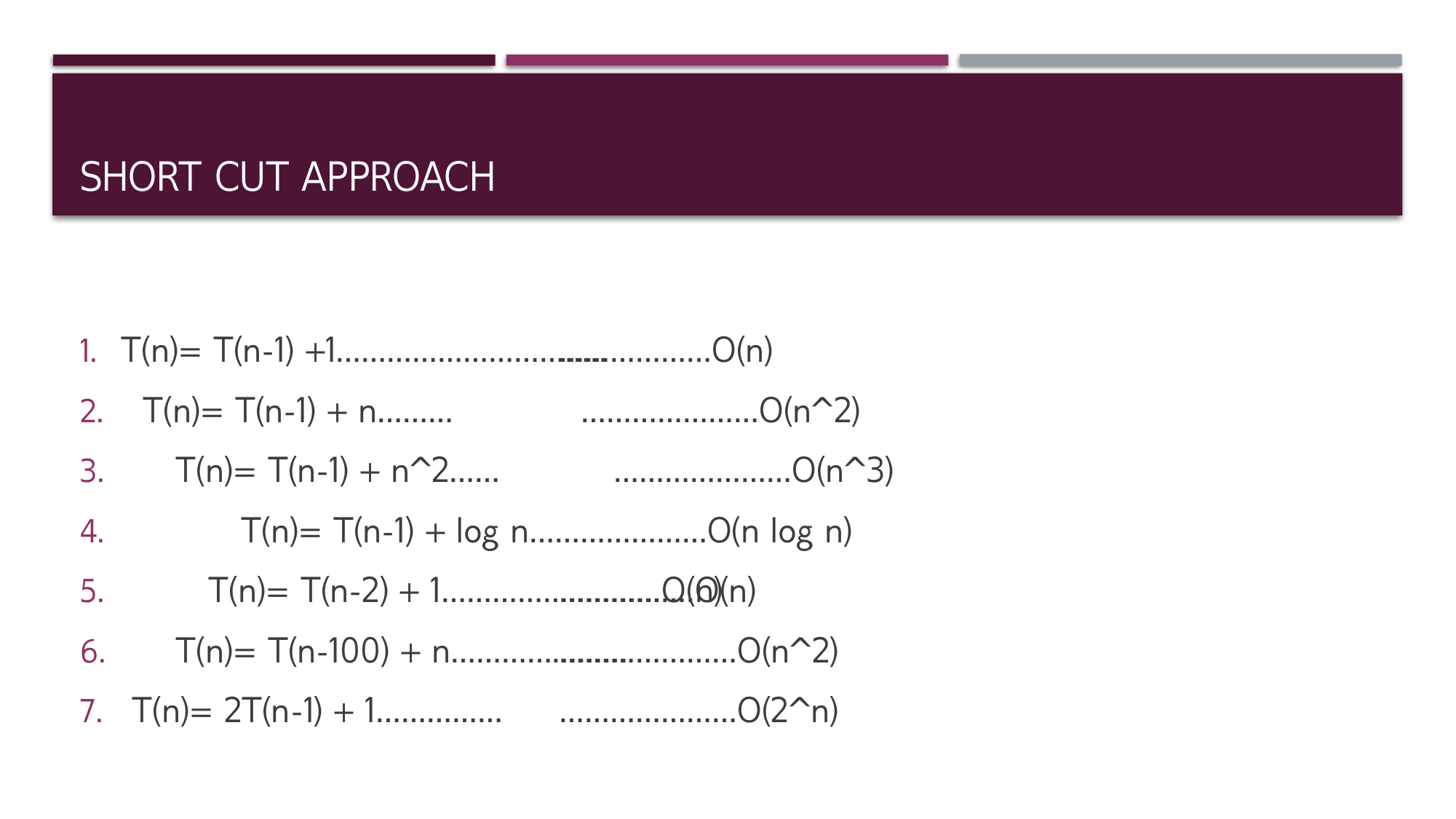

# Short cut approach

T(n)= T(n-1) +1…………………………..
  T(n)= T(n-1) + n………
     T(n)= T(n-1) + n^2……
           T(n)= T(n-1) + log n…………………O(n log n)
        T(n)= T(n-2) + 1……………………..O(n)
     T(n)= T(n-100) + n…………………
 T(n)= 2T(n-1) + 1……………

………………O(n)
  …………………O(n^2)
     …………………O(n^3)

…………….O(n)
…………………O(n^2)
…………………O(2^n)